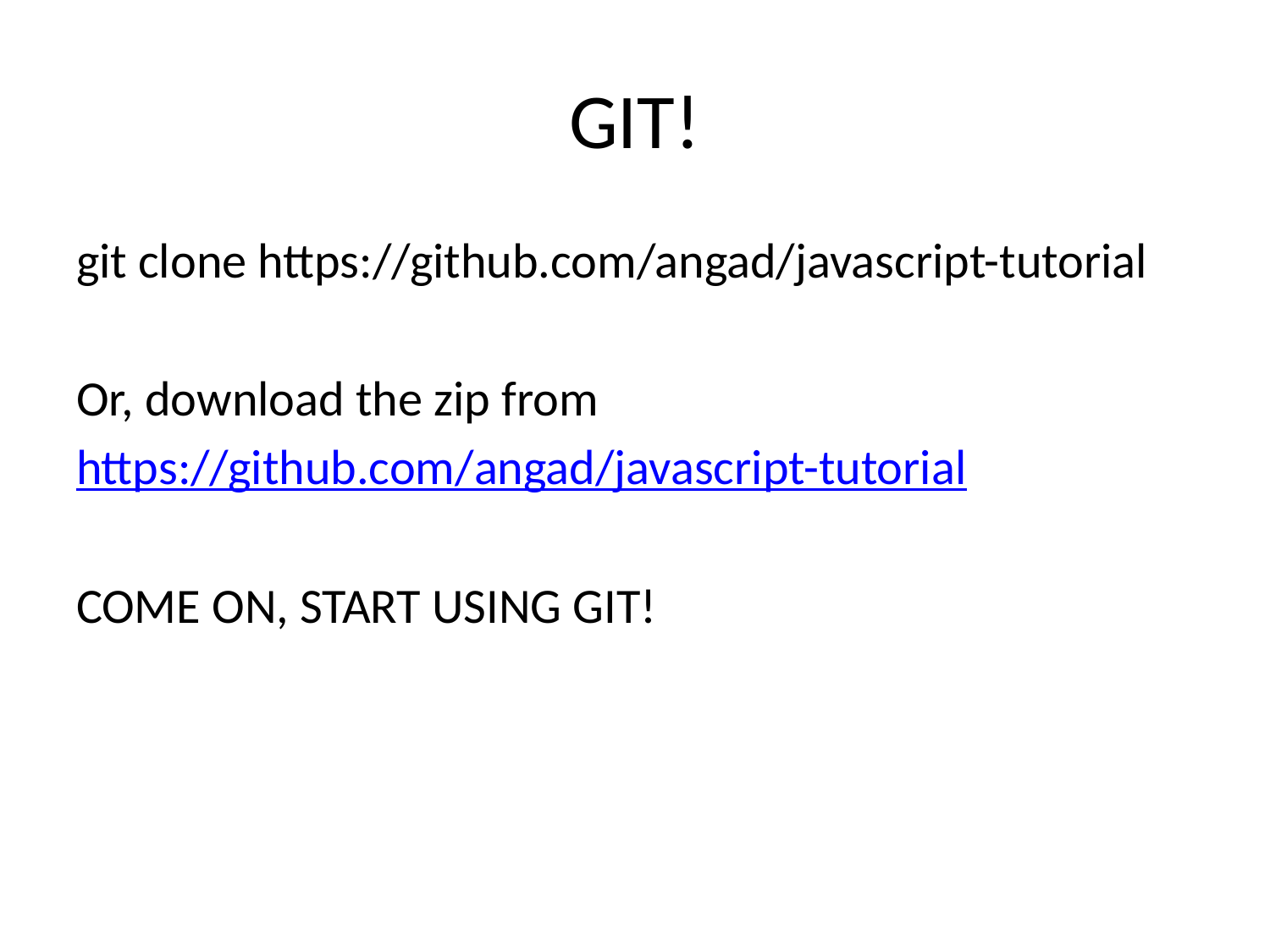

# GIT!
git clone https://github.com/angad/javascript-tutorial

Or, download the zip from
https://github.com/angad/javascript-tutorial

COME ON, START USING GIT!